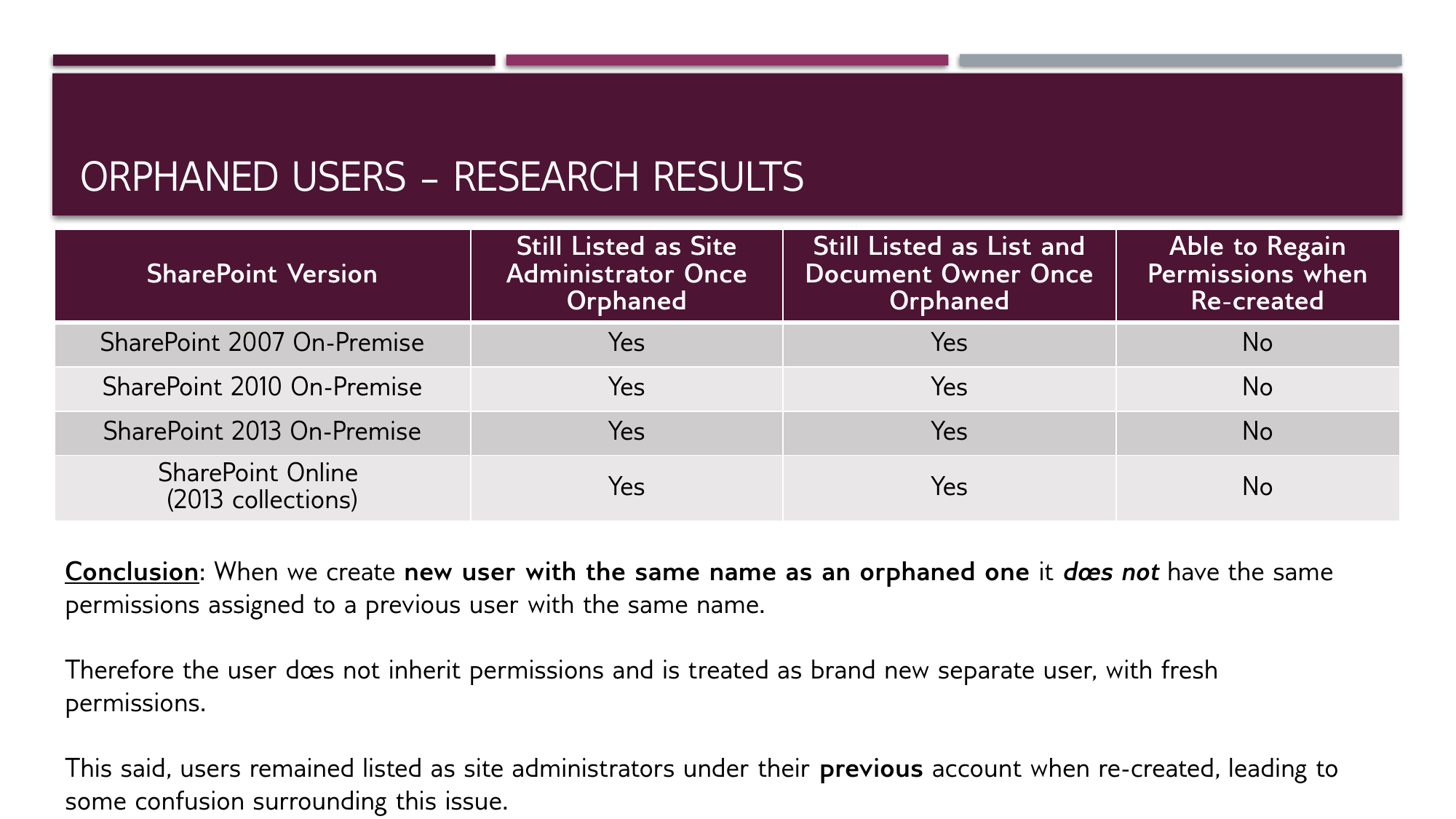

# Orphaned Users – Research results
| SharePoint Version | Still Listed as Site Administrator Once Orphaned | Still Listed as List and Document Owner Once Orphaned | Able to Regain Permissions when Re-created |
| --- | --- | --- | --- |
| SharePoint 2007 On-Premise | Yes | Yes | No |
| SharePoint 2010 On-Premise | Yes | Yes | No |
| SharePoint 2013 On-Premise | Yes | Yes | No |
| SharePoint Online (2013 collections) | Yes | Yes | No |
Conclusion: When we create new user with the same name as an orphaned one it does not have the same permissions assigned to a previous user with the same name.

Therefore the user does not inherit permissions and is treated as brand new separate user, with fresh permissions.

This said, users remained listed as site administrators under their previous account when re-created, leading to some confusion surrounding this issue.